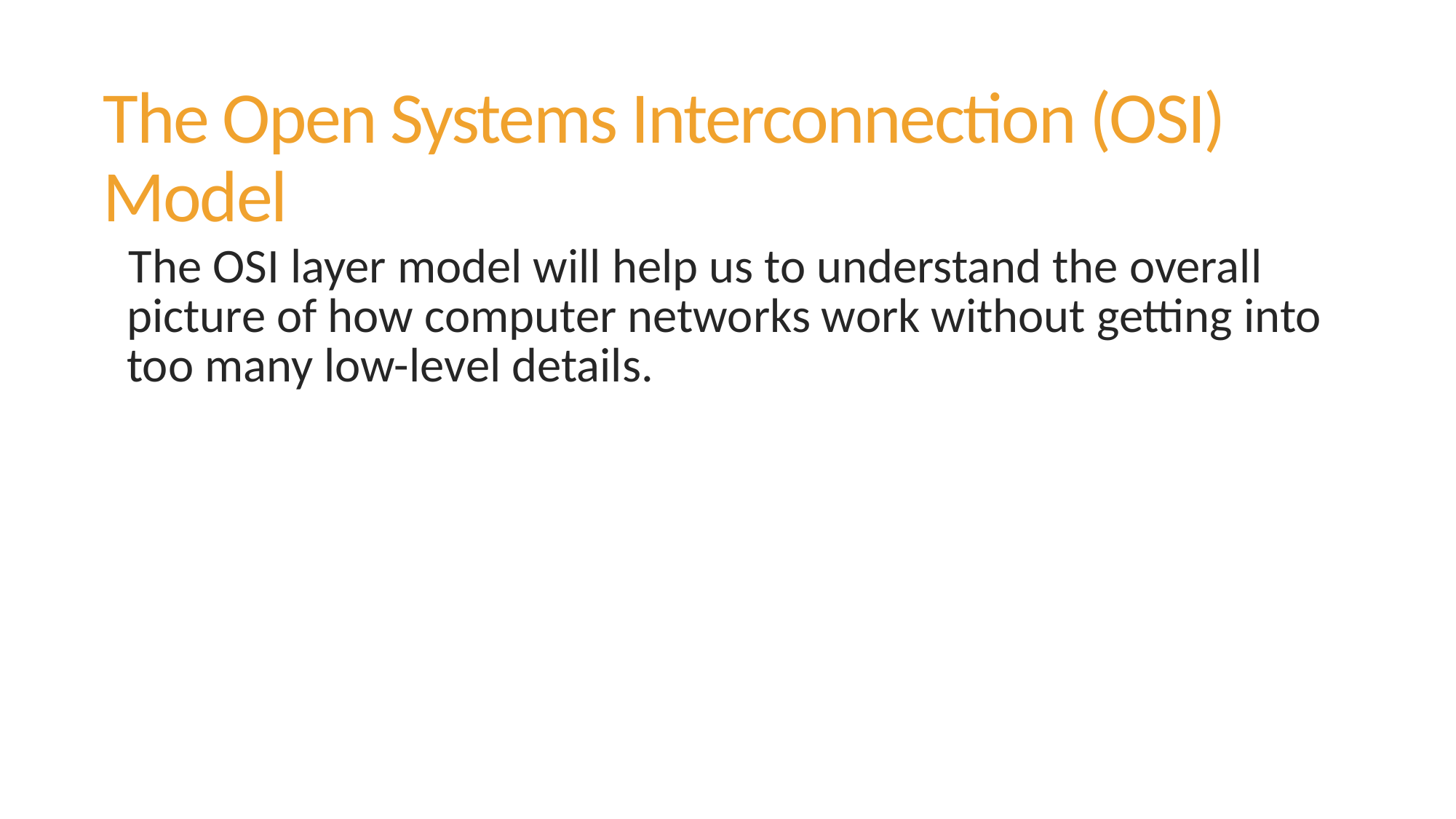

The Open Systems Interconnection (OSI) Model
The OSI layer model will help us to understand the overall picture of how computer networks work without getting into too many low-level details.